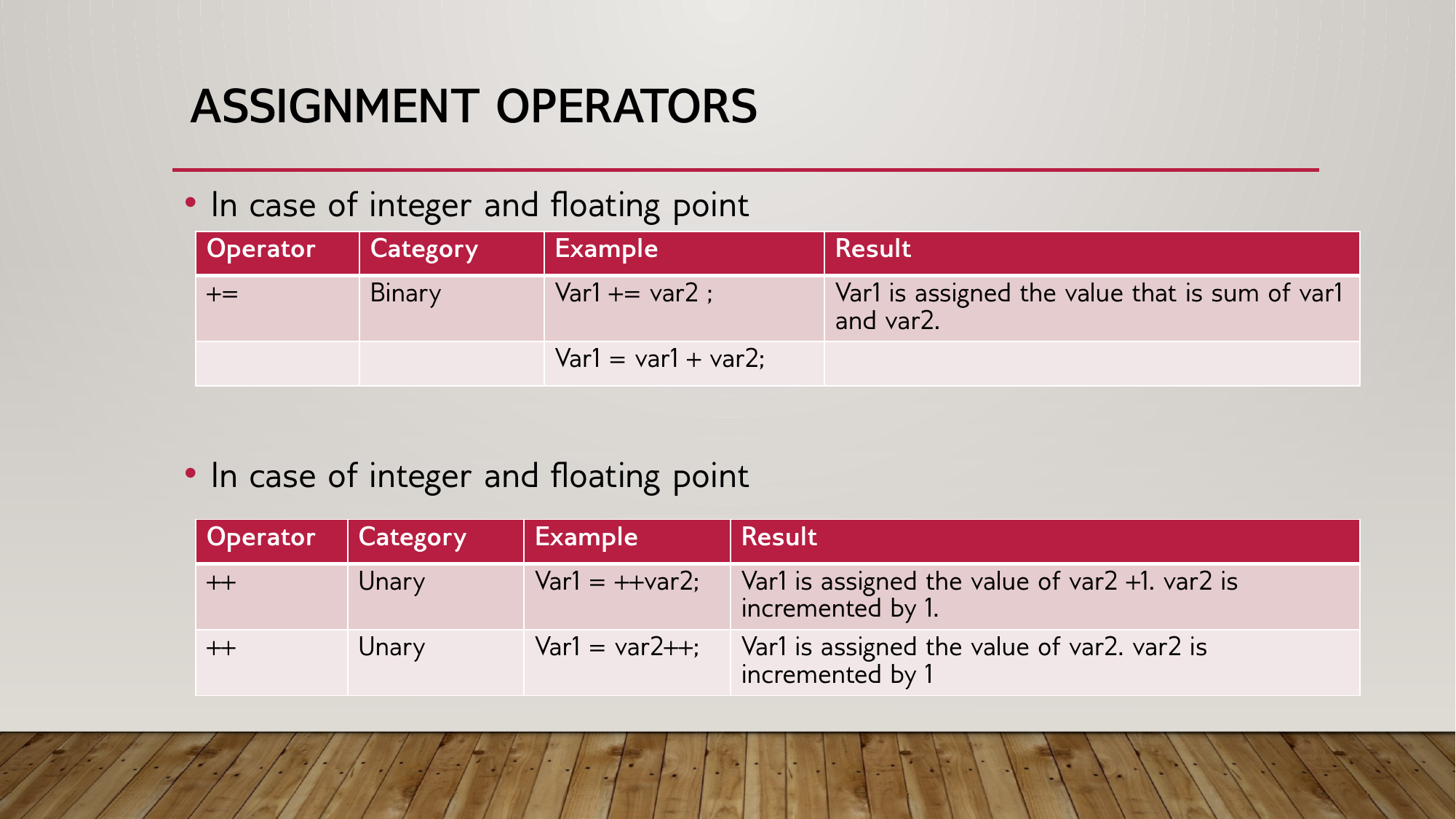

# Assignment Operators
In case of integer and floating point

In case of integer and floating point

| Operator | Category | Example | Result |
| --- | --- | --- | --- |
| += | Binary | Var1 += var2 ; | Var1 is assigned the value that is sum of var1 and var2. |
|  |  | Var1 = var1 + var2; |  |
| Operator | Category | Example | Result |
| --- | --- | --- | --- |
| ++ | Unary | Var1 = ++var2; | Var1 is assigned the value of var2 +1. var2 is incremented by 1. |
| ++ | Unary | Var1 = var2++; | Var1 is assigned the value of var2. var2 is incremented by 1 |